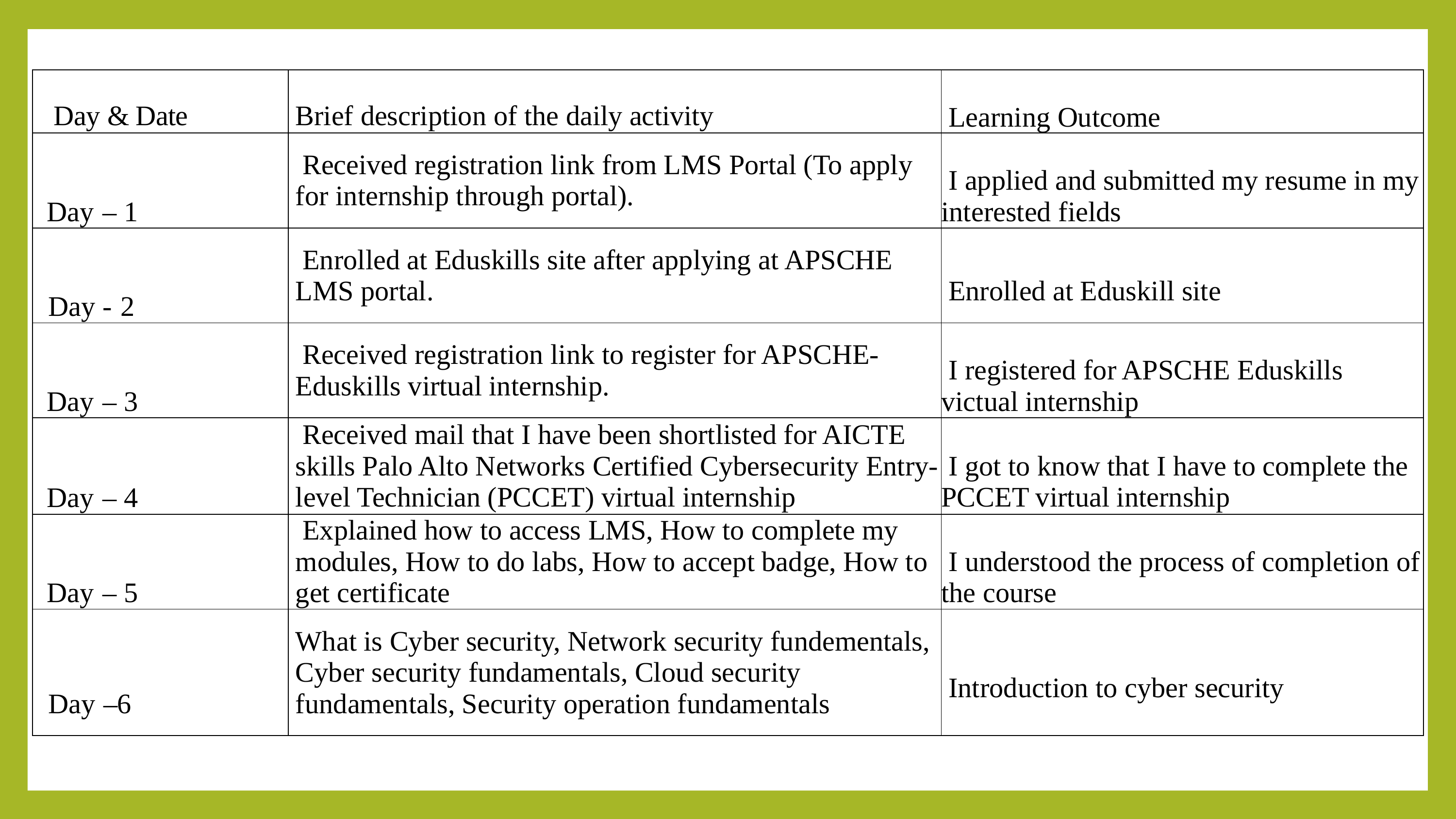

| Day & Date | Brief description of the daily activity | Learning Outcome |
| --- | --- | --- |
| Day – 1 | Received registration link from LMS Portal (To apply for internship through portal). | I applied and submitted my resume in my interested fields |
| Day - 2 | Enrolled at Eduskills site after applying at APSCHE LMS portal. | Enrolled at Eduskill site |
| Day – 3 | Received registration link to register for APSCHE- Eduskills virtual internship. | I registered for APSCHE Eduskills victual internship |
| Day – 4 | Received mail that I have been shortlisted for AICTE skills Palo Alto Networks Certified Cybersecurity Entry-level Technician (PCCET) virtual internship | I got to know that I have to complete the PCCET virtual internship |
| Day – 5 | Explained how to access LMS, How to complete my modules, How to do labs, How to accept badge, How to get certificate | I understood the process of completion of the course |
| Day –6 | What is Cyber security, Network security fundementals, Cyber security fundamentals, Cloud security fundamentals, Security operation fundamentals | Introduction to cyber security |